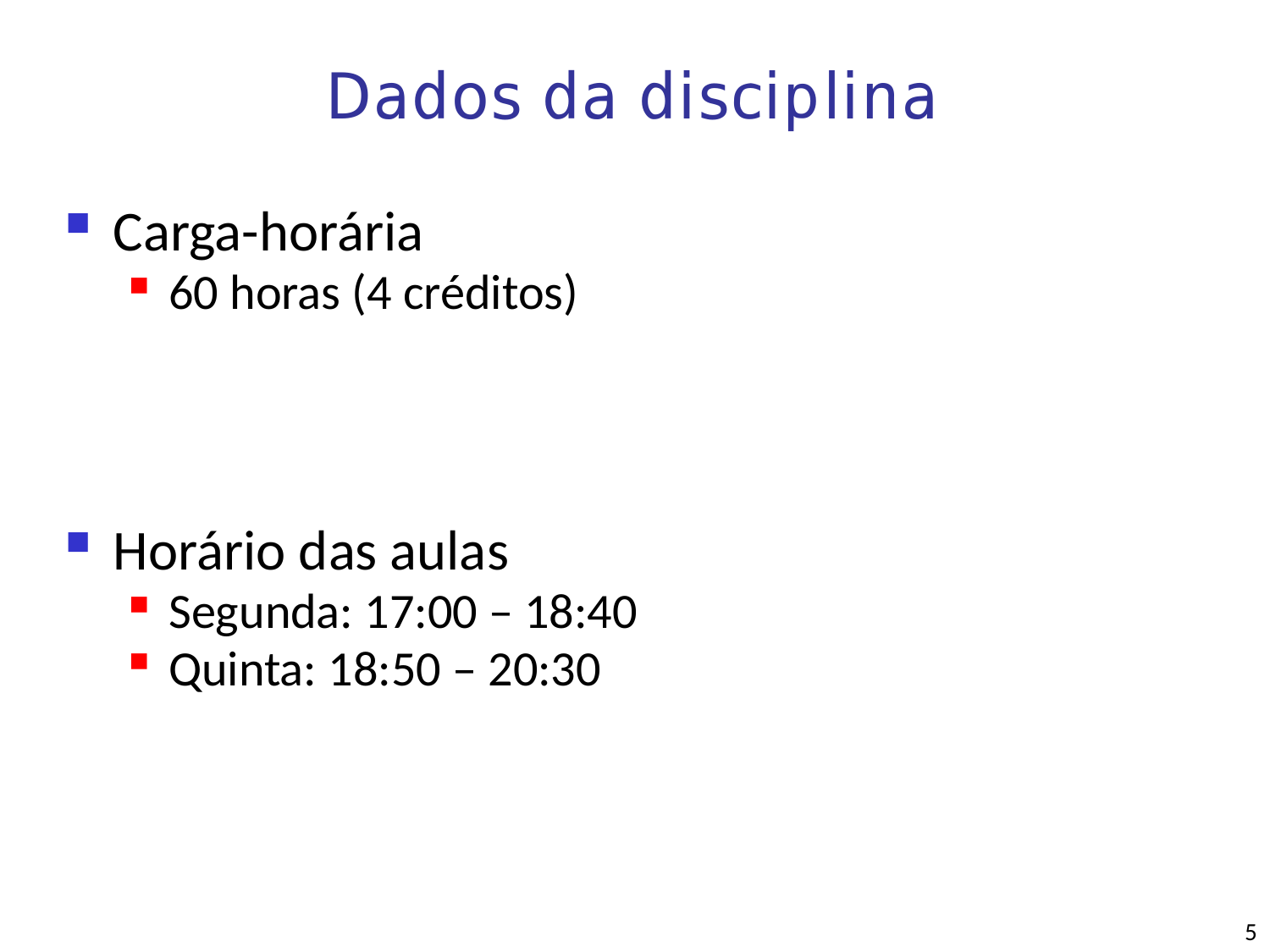

# Dados da disciplina
Carga-horária
60 horas (4 créditos)

Horário das aulas
Segunda: 17:00 – 18:40
Quinta: 18:50 – 20:30

5